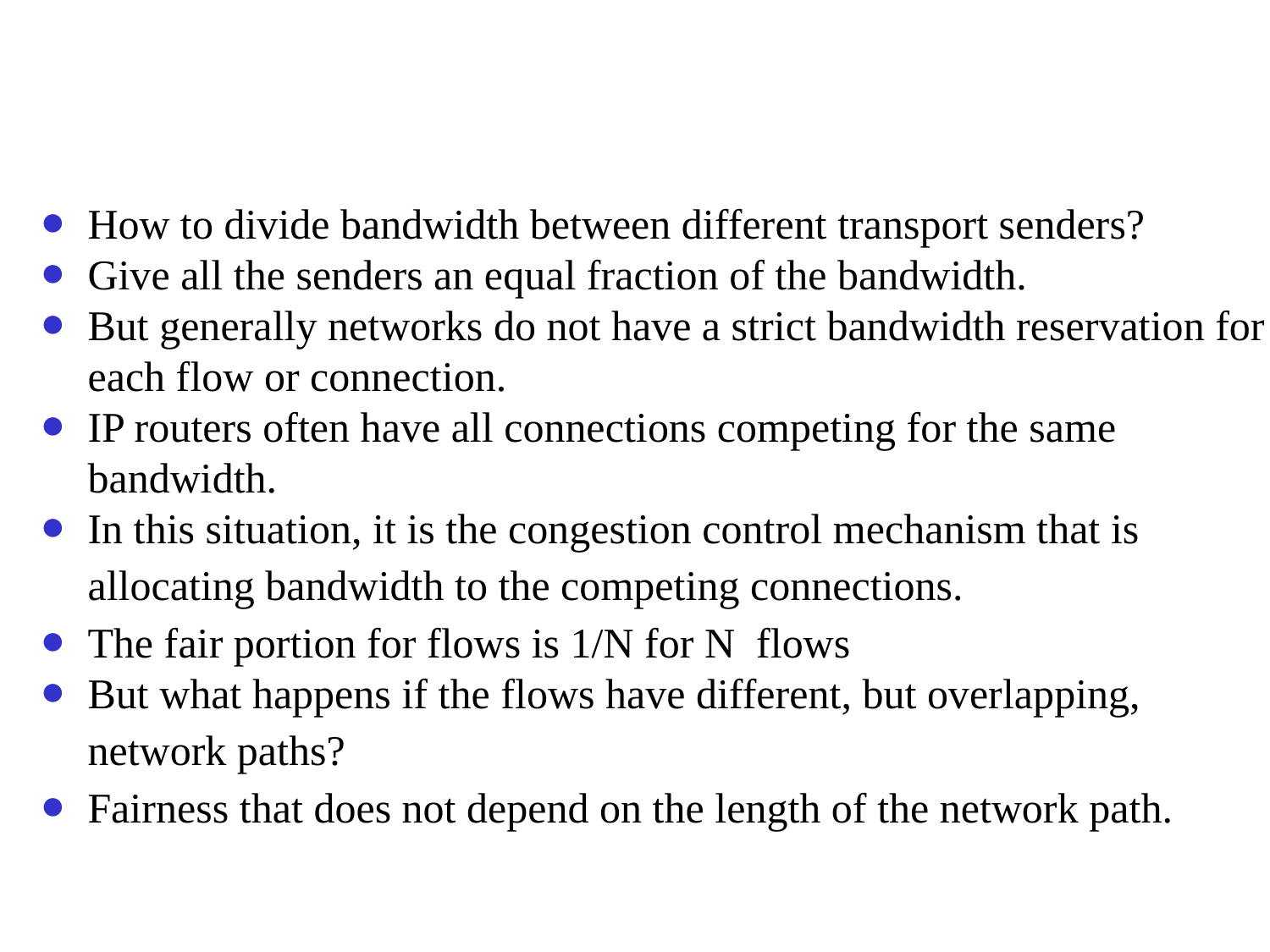

#
How to divide bandwidth between different transport senders?
Give all the senders an equal fraction of the bandwidth.
But generally networks do not have a strict bandwidth reservation for each flow or connection.
IP routers often have all connections competing for the same bandwidth.
In this situation, it is the congestion control mechanism that is
allocating bandwidth to the competing connections.
The fair portion for flows is 1/N for N  flows
But what happens if the flows have different, but overlapping,
network paths?
Fairness that does not depend on the length of the network path.